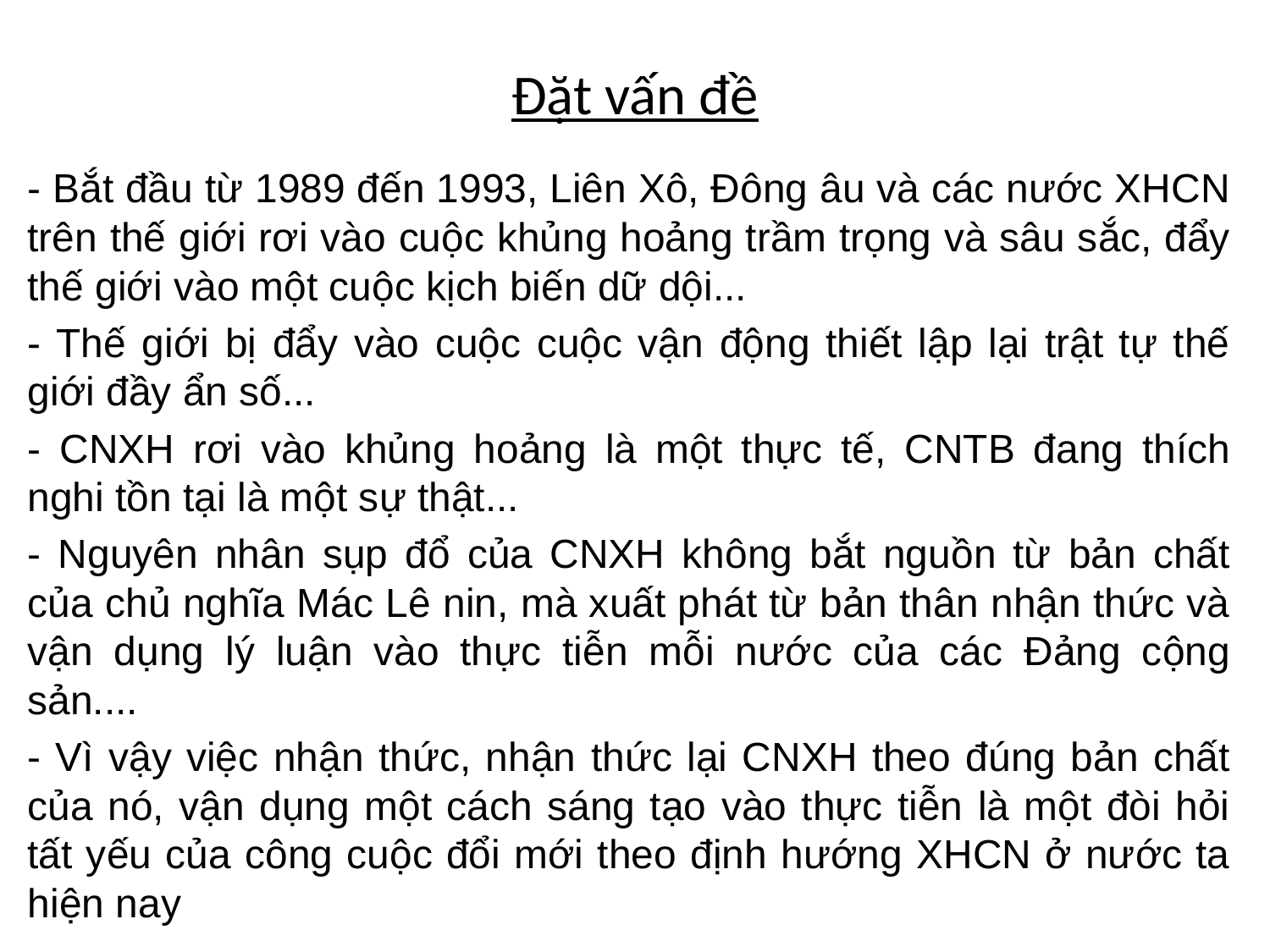

# Đặt vấn đề
- Bắt đầu từ 1989 đến 1993, Liên Xô, Đông âu và các nước XHCN trên thế giới rơi vào cuộc khủng hoảng trầm trọng và sâu sắc, đẩy thế giới vào một cuộc kịch biến dữ dội...
- Thế giới bị đẩy vào cuộc cuộc vận động thiết lập lại trật tự thế giới đầy ẩn số...
- CNXH rơi vào khủng hoảng là một thực tế, CNTB đang thích nghi tồn tại là một sự thật...
- Nguyên nhân sụp đổ của CNXH không bắt nguồn từ bản chất của chủ nghĩa Mác Lê nin, mà xuất phát từ bản thân nhận thức và vận dụng lý luận vào thực tiễn mỗi nước của các Đảng cộng sản....
- Vì vậy việc nhận thức, nhận thức lại CNXH theo đúng bản chất của nó, vận dụng một cách sáng tạo vào thực tiễn là một đòi hỏi tất yếu của công cuộc đổi mới theo định hướng XHCN ở nước ta hiện nay